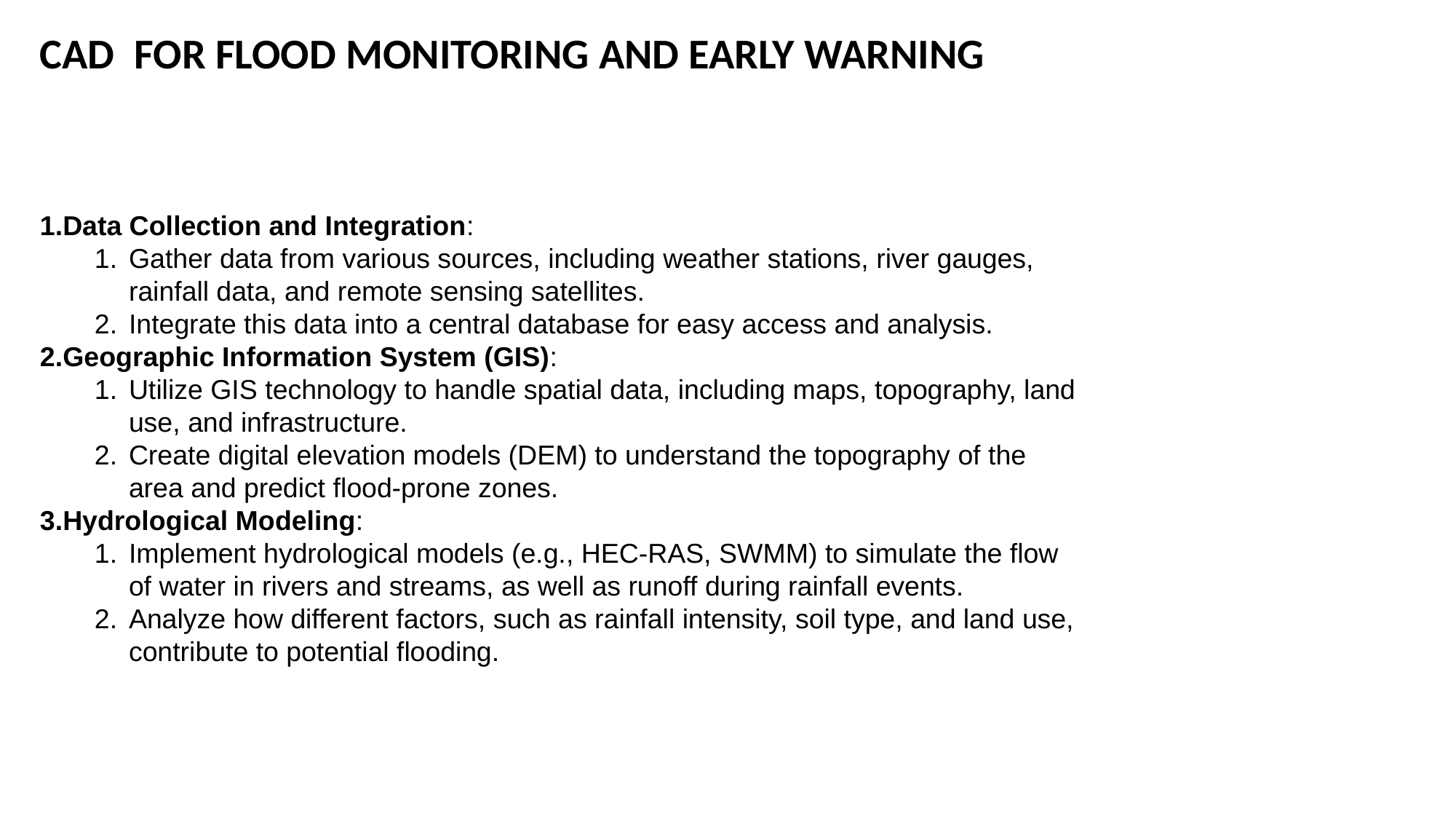

CAD  FOR FLOOD MONITORING AND EARLY WARNING

Data Collection and Integration:
Gather data from various sources, including weather stations, river gauges, rainfall data, and remote sensing satellites.
Integrate this data into a central database for easy access and analysis.
Geographic Information System (GIS):
Utilize GIS technology to handle spatial data, including maps, topography, land use, and infrastructure.
Create digital elevation models (DEM) to understand the topography of the area and predict flood-prone zones.
Hydrological Modeling:
Implement hydrological models (e.g., HEC-RAS, SWMM) to simulate the flow of water in rivers and streams, as well as runoff during rainfall events.
Analyze how different factors, such as rainfall intensity, soil type, and land use, contribute to potential flooding.